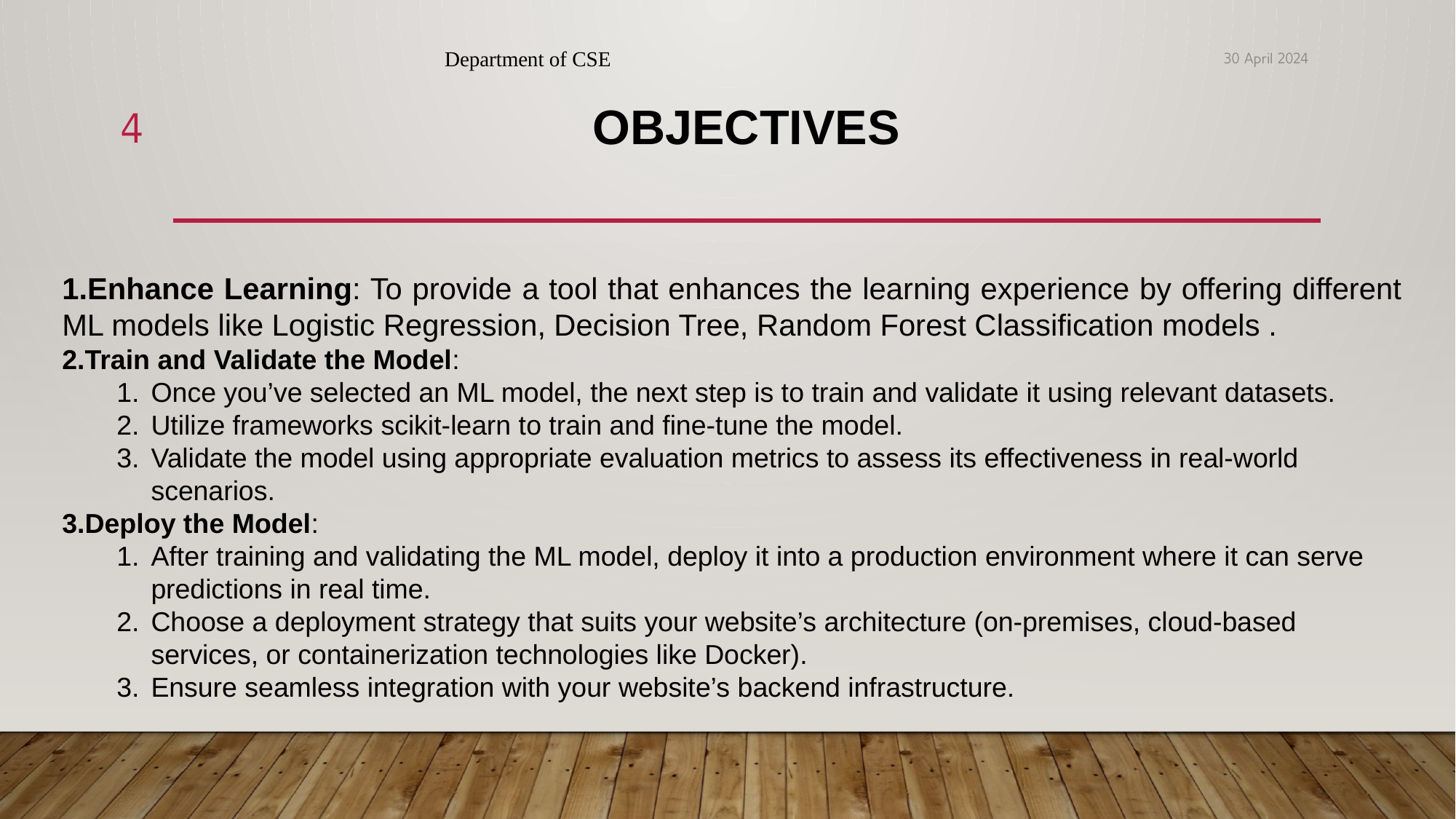

Department of CSE
30 April 2024
4
# Objectives

Enhance Learning: To provide a tool that enhances the learning experience by offering different ML models like Logistic Regression, Decision Tree, Random Forest Classification models .
Train and Validate the Model:
Once you’ve selected an ML model, the next step is to train and validate it using relevant datasets.
Utilize frameworks scikit-learn to train and fine-tune the model.
Validate the model using appropriate evaluation metrics to assess its effectiveness in real-world scenarios.
Deploy the Model:
After training and validating the ML model, deploy it into a production environment where it can serve predictions in real time.
Choose a deployment strategy that suits your website’s architecture (on-premises, cloud-based services, or containerization technologies like Docker).
Ensure seamless integration with your website’s backend infrastructure.